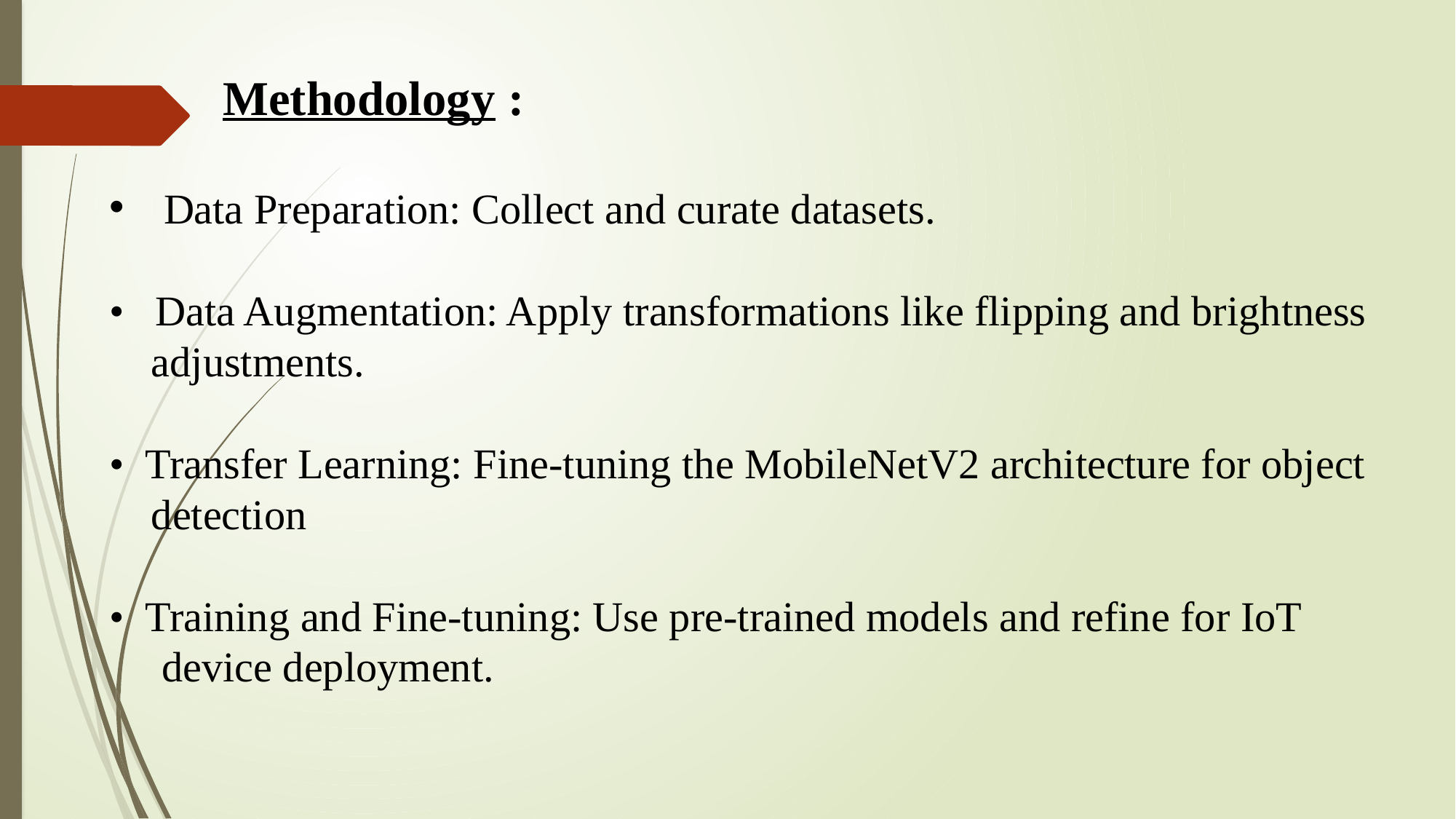

Methodology :

Data Preparation: Collect and curate datasets.

•   Data Augmentation: Apply transformations like flipping and brightness
    adjustments.

•  Transfer Learning: Fine-tuning the MobileNetV2 architecture for object
    detection

•  Training and Fine-tuning: Use pre-trained models and refine for IoT
     device deployment.